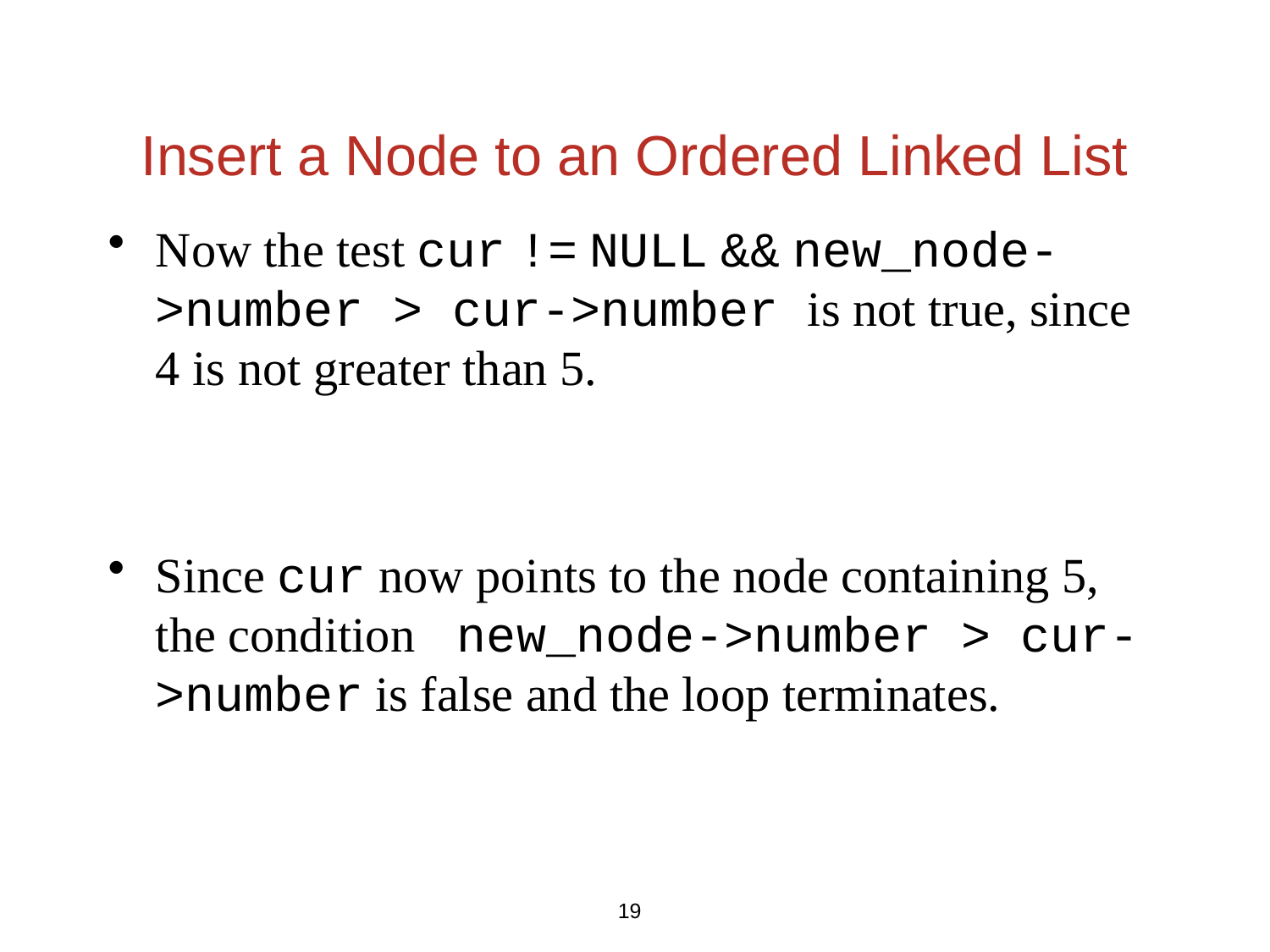

Insert a Node to an Ordered Linked List
Now the test cur != NULL && new_node->number > cur->number is not true, since 4 is not greater than 5.

Since cur now points to the node containing 5, the condition  new_node->number > cur->number is false and the loop terminates.
19